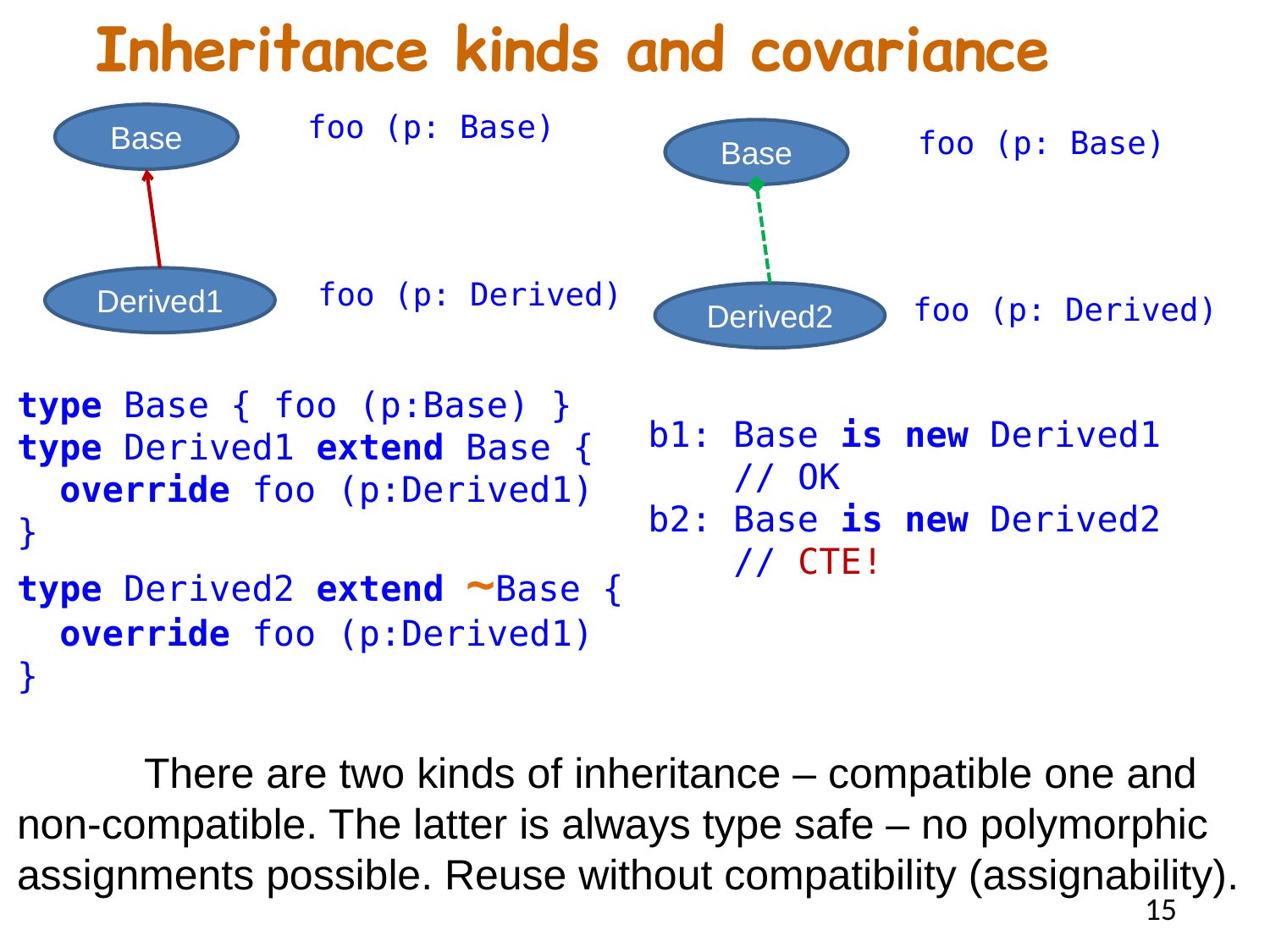

Inheritance kinds and covariance
#
foo (p: Base)
Base
Derived1
foo (p: Base)
Base
Derived2
foo (p: Derived)
foo (p: Derived)
type Base { foo (p:Base) }
type Derived1 extend Base {
  override foo (p:Derived1)
}
type Derived2 extend ~Base {
  override foo (p:Derived1)
}

	There are two kinds of inheritance – compatible one and non-compatible. The latter is always type safe – no polymorphic assignments possible. Reuse without compatibility (assignability).
b1: Base is new Derived1
    // OK
b2: Base is new Derived2
    // CTE!
15